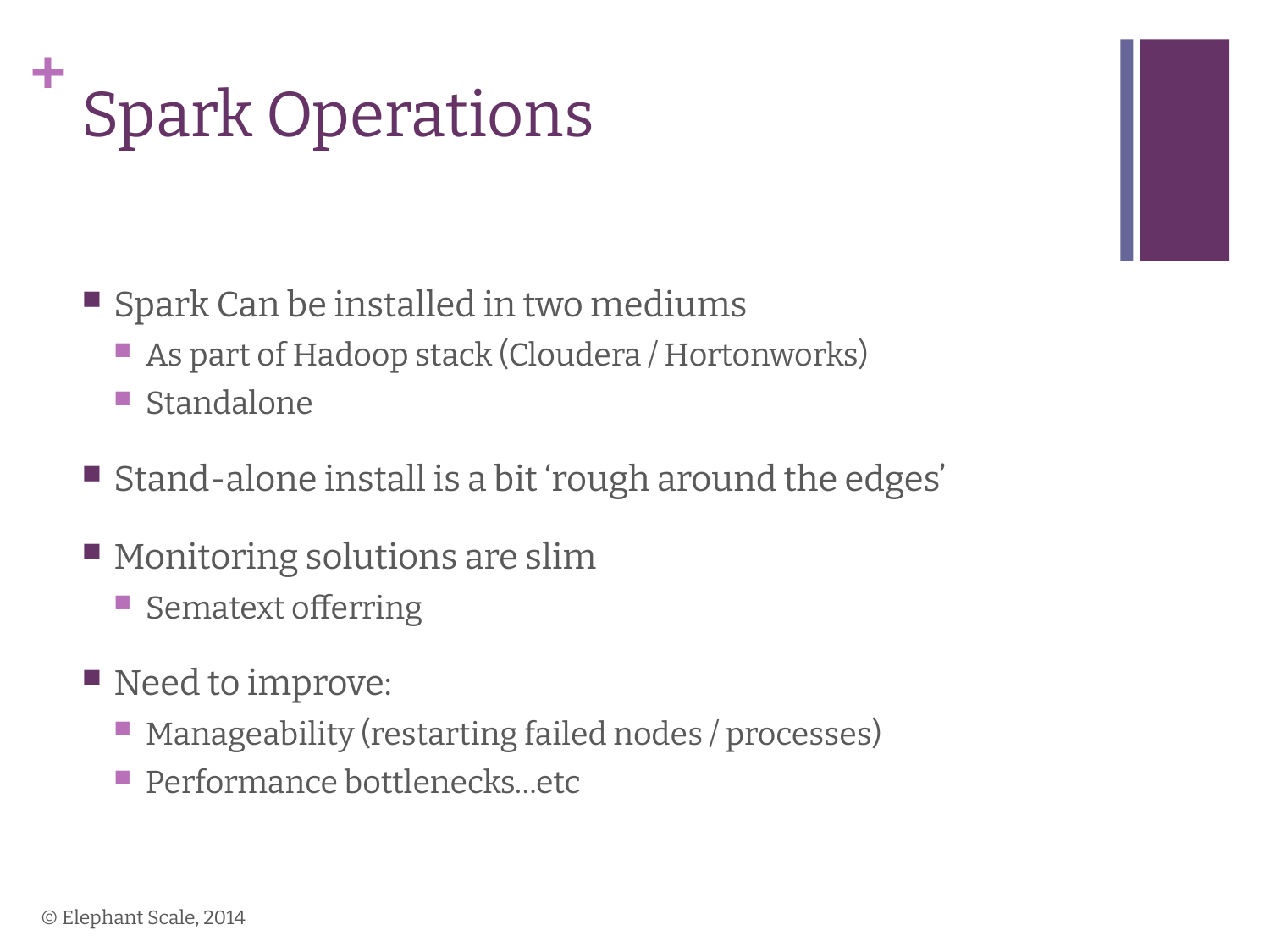

# Spark Operations
Spark Can be installed in two mediums
As part of Hadoop stack (Cloudera / Hortonworks)
Standalone
Stand-alone install is a bit ‘rough around the edges’
Monitoring solutions are slim
Sematext offerring
Need to improve:
Manageability (restarting failed nodes / processes)
Performance bottlenecks…etc
© Elephant Scale, 2014